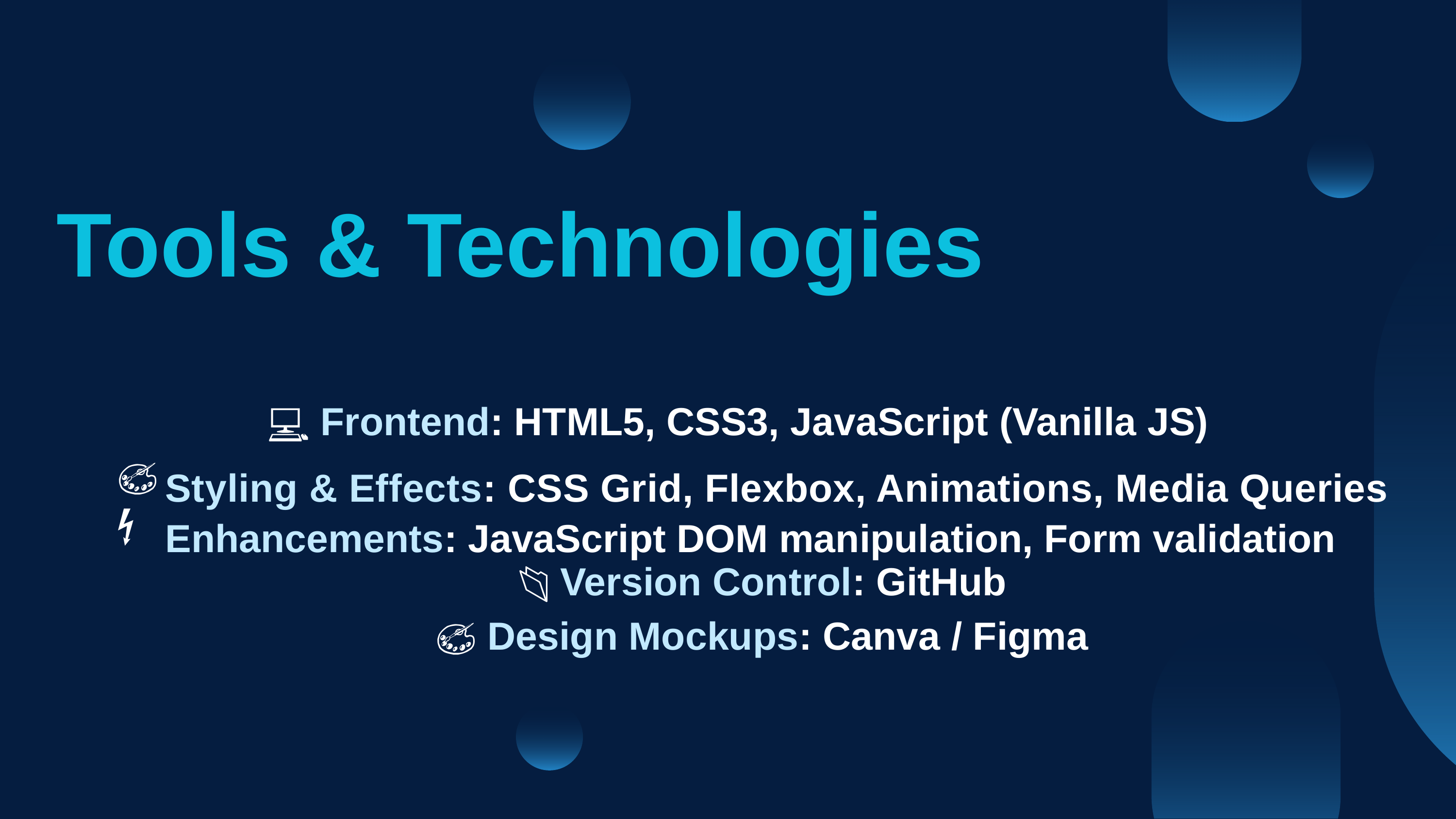

Tools & Technologies

💻 Frontend: HTML5, CSS3, JavaScript (Vanilla JS)
Styling & Effects: CSS Grid, Flexbox, Animations, Media Queries
🎨
⚡
Enhancements: JavaScript DOM manipulation, Form validation
📂 Version Control: GitHub
🎨 Design Mockups: Canva / Figma